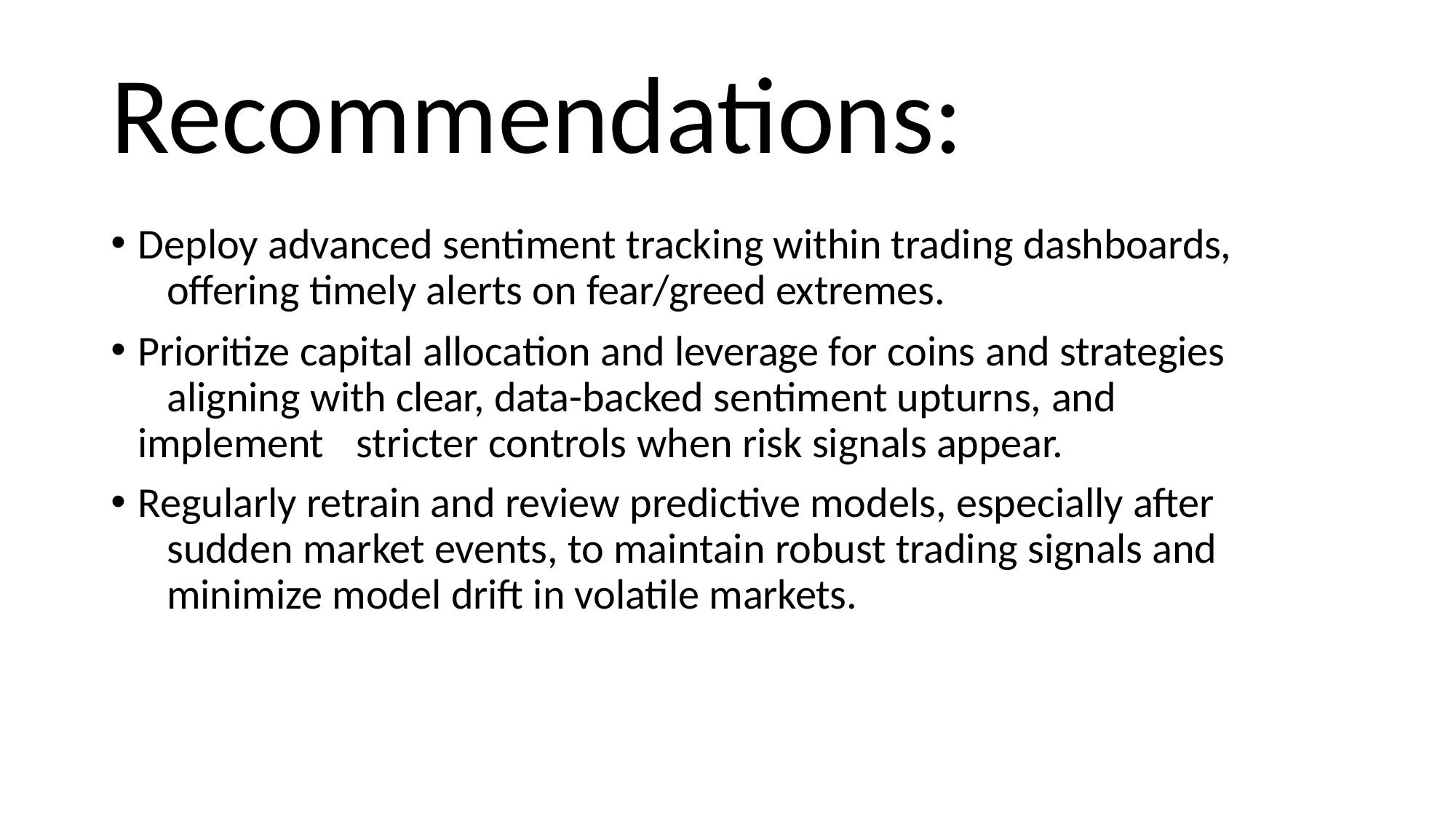

# Recommendations:
Deploy advanced sentiment tracking within trading dashboards, 	offering timely alerts on fear/greed extremes.
Prioritize capital allocation and leverage for coins and strategies 	aligning with clear, data-backed sentiment upturns, and implement 	stricter controls when risk signals appear.
Regularly retrain and review predictive models, especially after 	sudden market events, to maintain robust trading signals and 	minimize model drift in volatile markets.